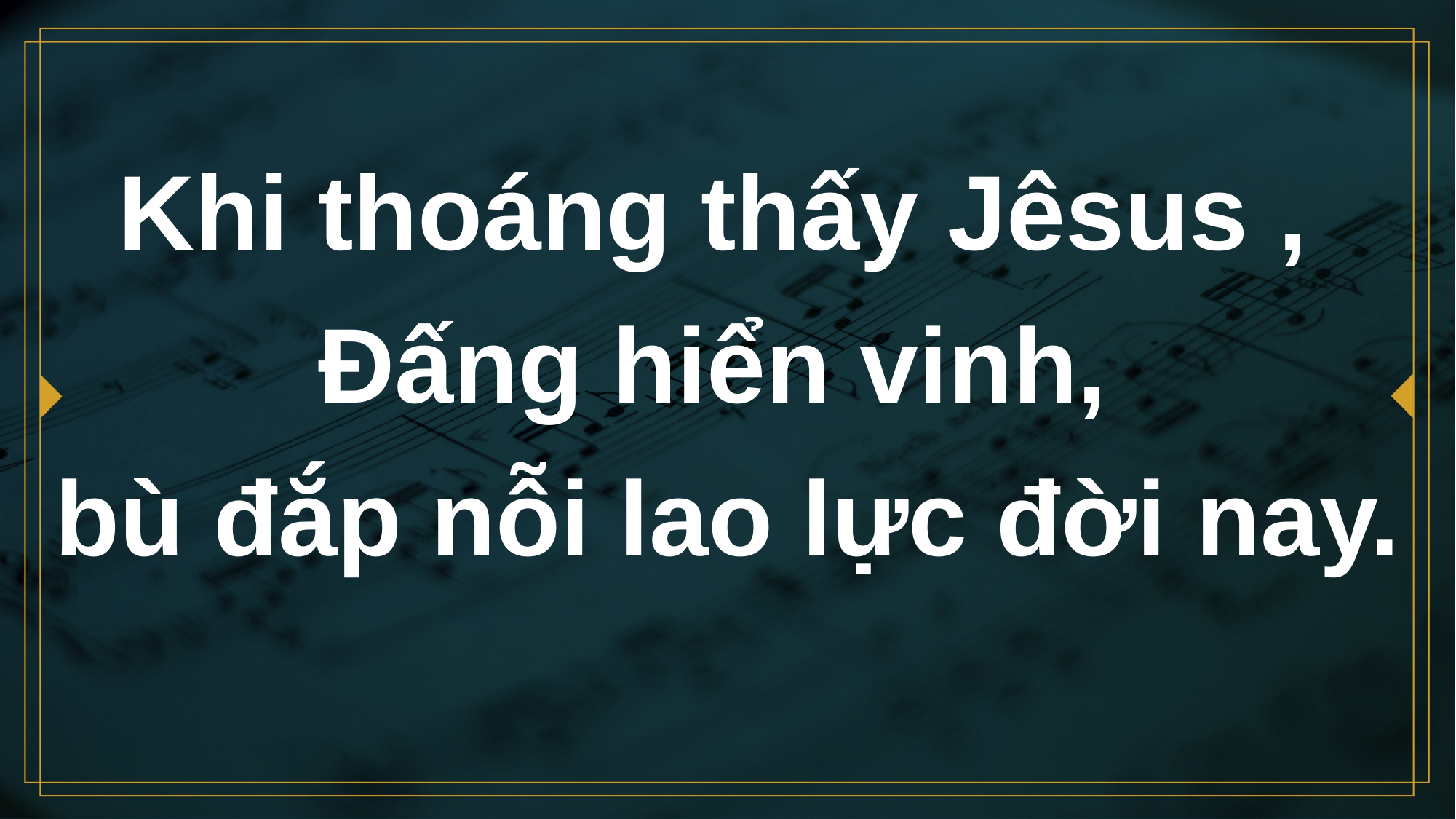

# Khi thoáng thấy Jêsus , Đấng hiển vinh, bù đắp nỗi lao lực đời nay.